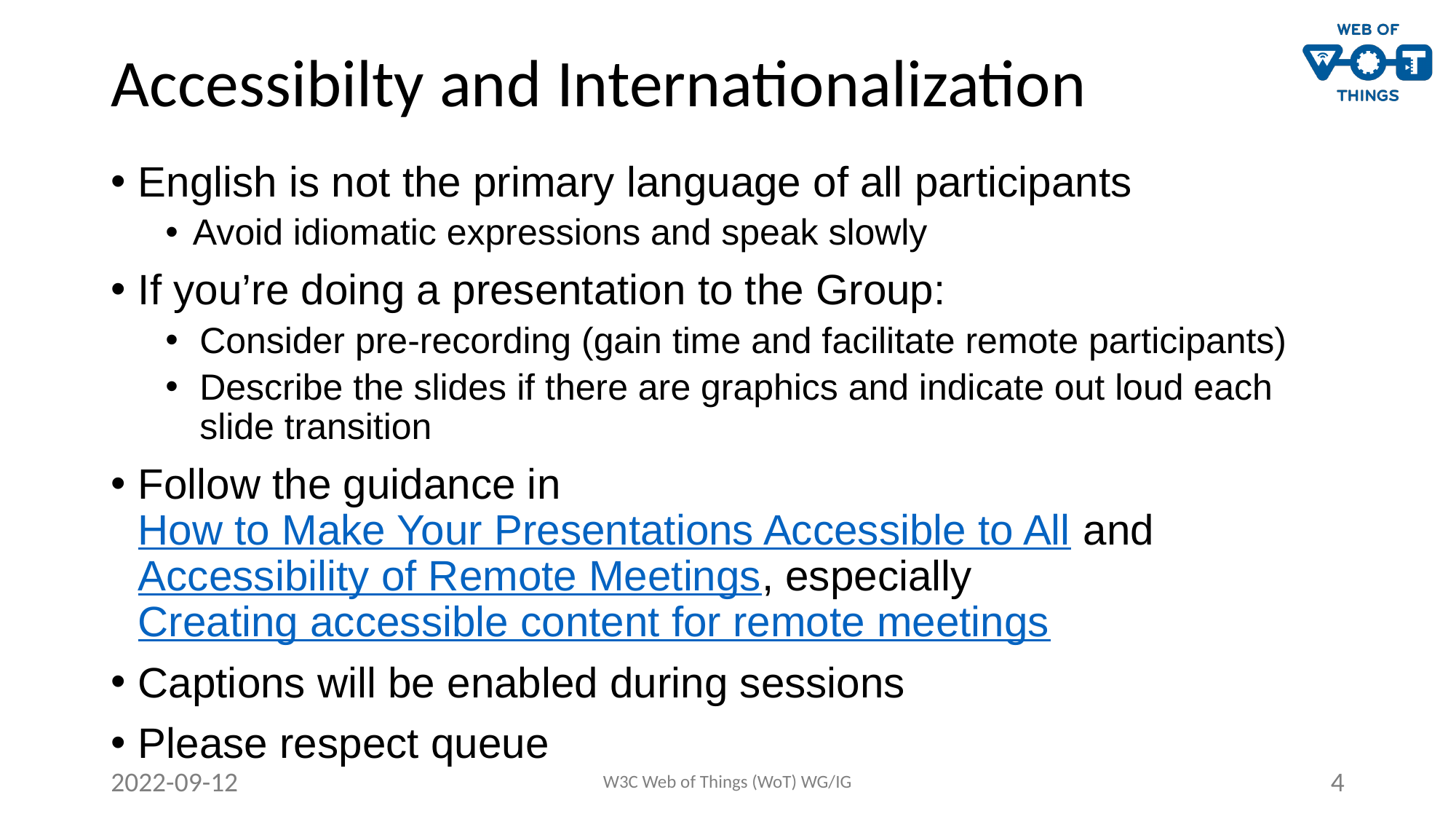

# Accessibilty and Internationalization
English is not the primary language of all participants
Avoid idiomatic expressions and speak slowly
If you’re doing a presentation to the Group:
Consider pre-recording (gain time and facilitate remote participants)
Describe the slides if there are graphics and indicate out loud each slide transition
Follow the guidance in How to Make Your Presentations Accessible to All and Accessibility of Remote Meetings, especially Creating accessible content for remote meetings
Captions will be enabled during sessions
Please respect queue

2022-09-12
W3C Web of Things (WoT) WG/IG
4